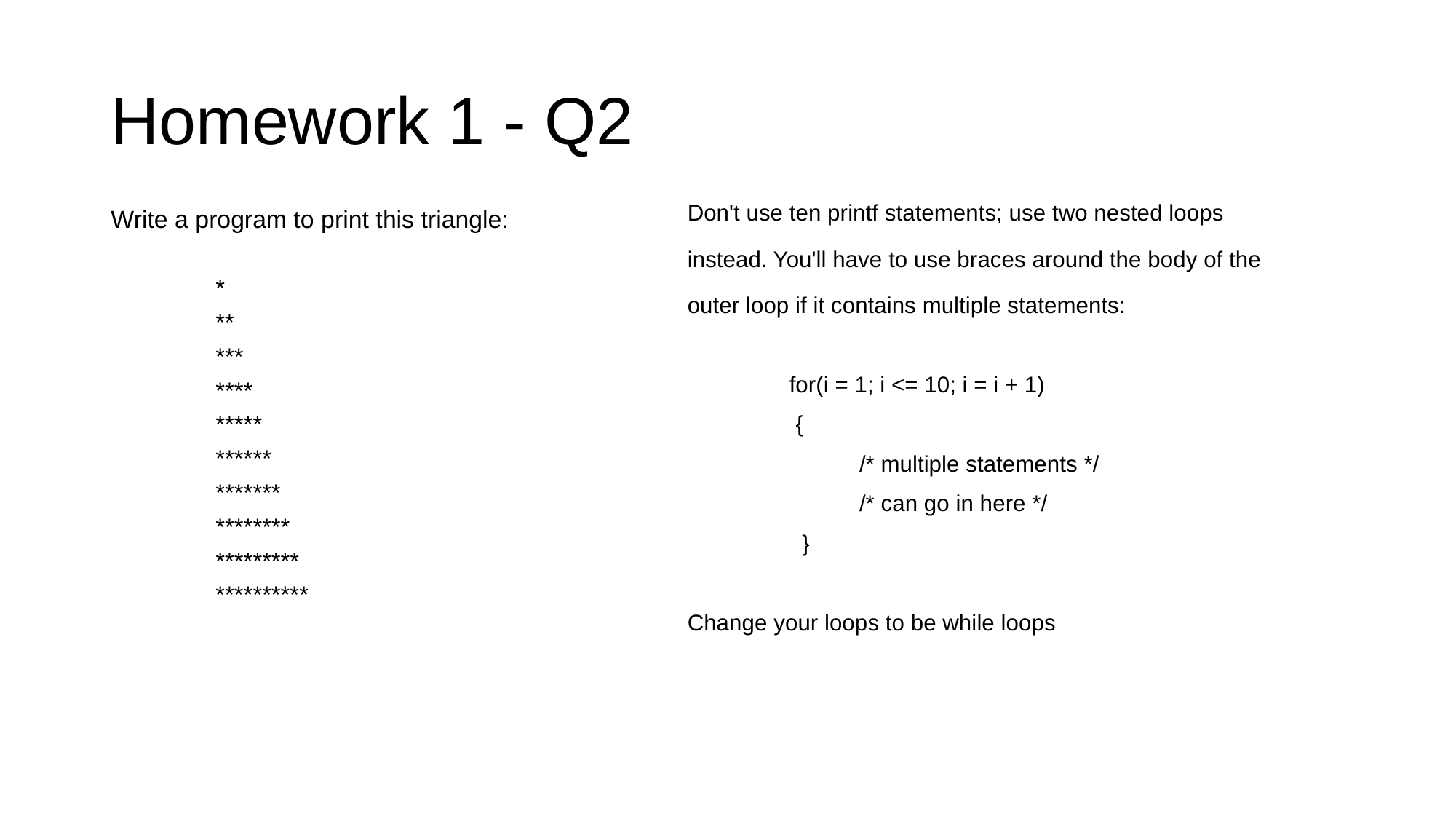

# Homework 1 - Q2
Don't use ten printf statements; use two nested loops instead. You'll have to use braces around the body of the outer loop if it contains multiple statements:

                for(i = 1; i <= 10; i = i + 1)
                 {
                           /* multiple statements */
                           /* can go in here */
                  }

Change your loops to be while loops

Write a program to print this triangle:

                *
                **
                ***
                ****
                *****
                ******
                *******
                ********
                *********
                **********